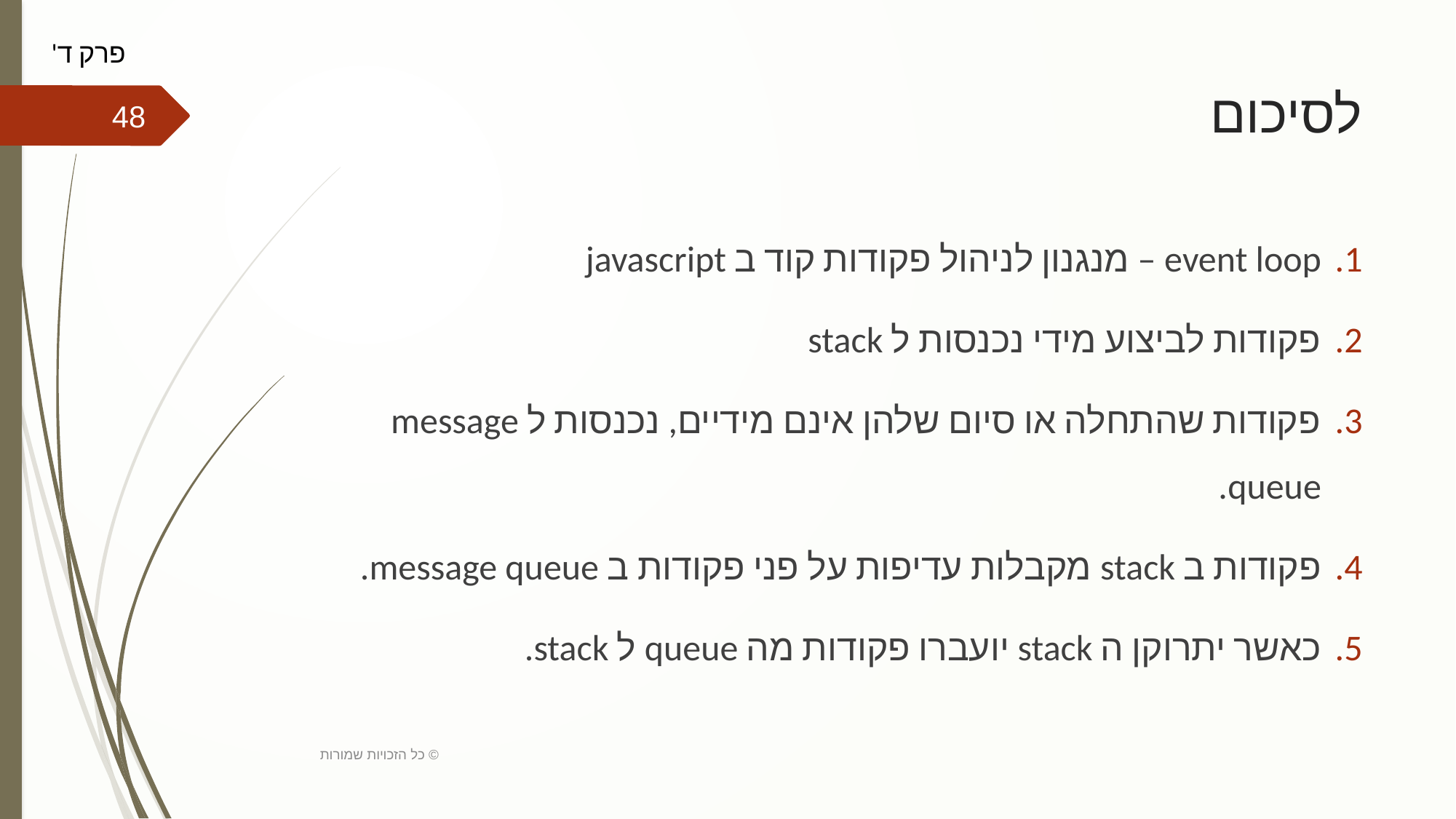

פרק ד'
# לסיכום
48

event loop – מנגנון לניהול פקודות קוד ב javascript
פקודות לביצוע מידי נכנסות ל stack
פקודות שהתחלה או סיום שלהן אינם מידיים, נכנסות ל message queue.
פקודות ב stack מקבלות עדיפות על פני פקודות ב message queue.
כאשר יתרוקן ה stack יועברו פקודות מה queue ל stack.

כל הזכויות שמורות ©